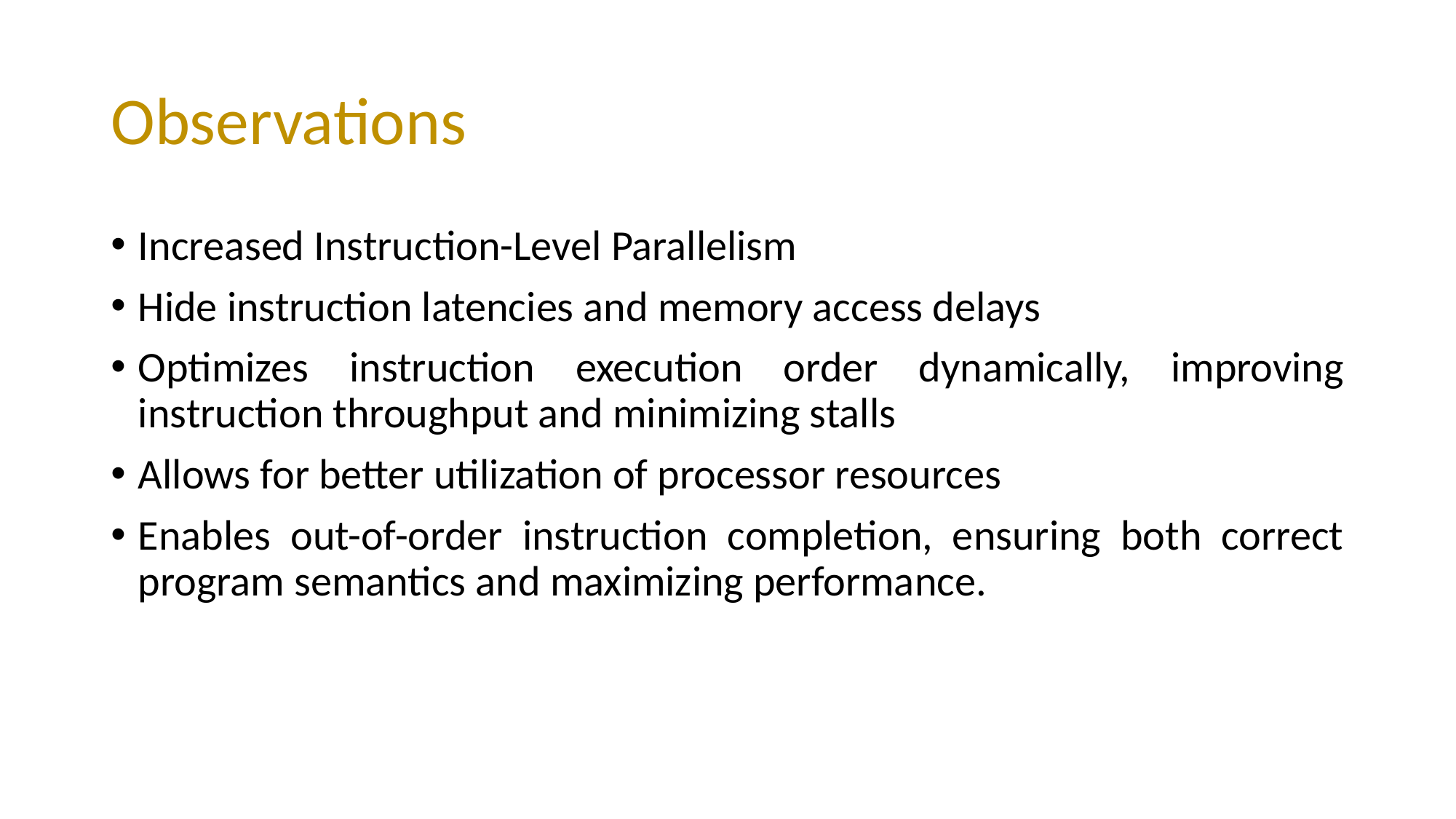

# Observations
Increased Instruction-Level Parallelism
Hide instruction latencies and memory access delays
Optimizes instruction execution order dynamically, improving instruction throughput and minimizing stalls
Allows for better utilization of processor resources
Enables out-of-order instruction completion, ensuring both correct program semantics and maximizing performance.